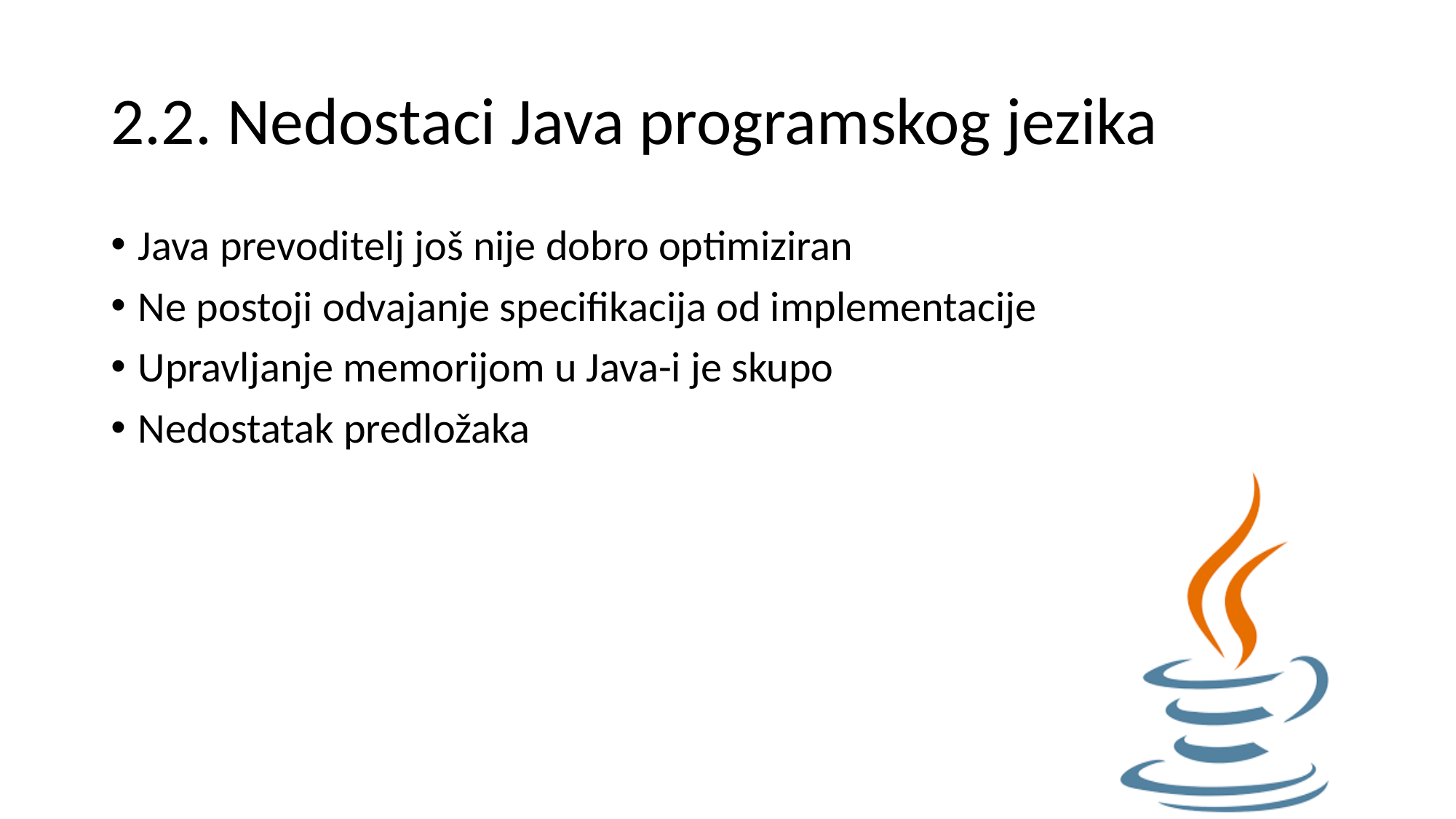

# 2.2. Nedostaci Java programskog jezika
Java prevoditelj još nije dobro optimiziran
Ne postoji odvajanje specifikacija od implementacije
Upravljanje memorijom u Java-i je skupo
Nedostatak predložaka